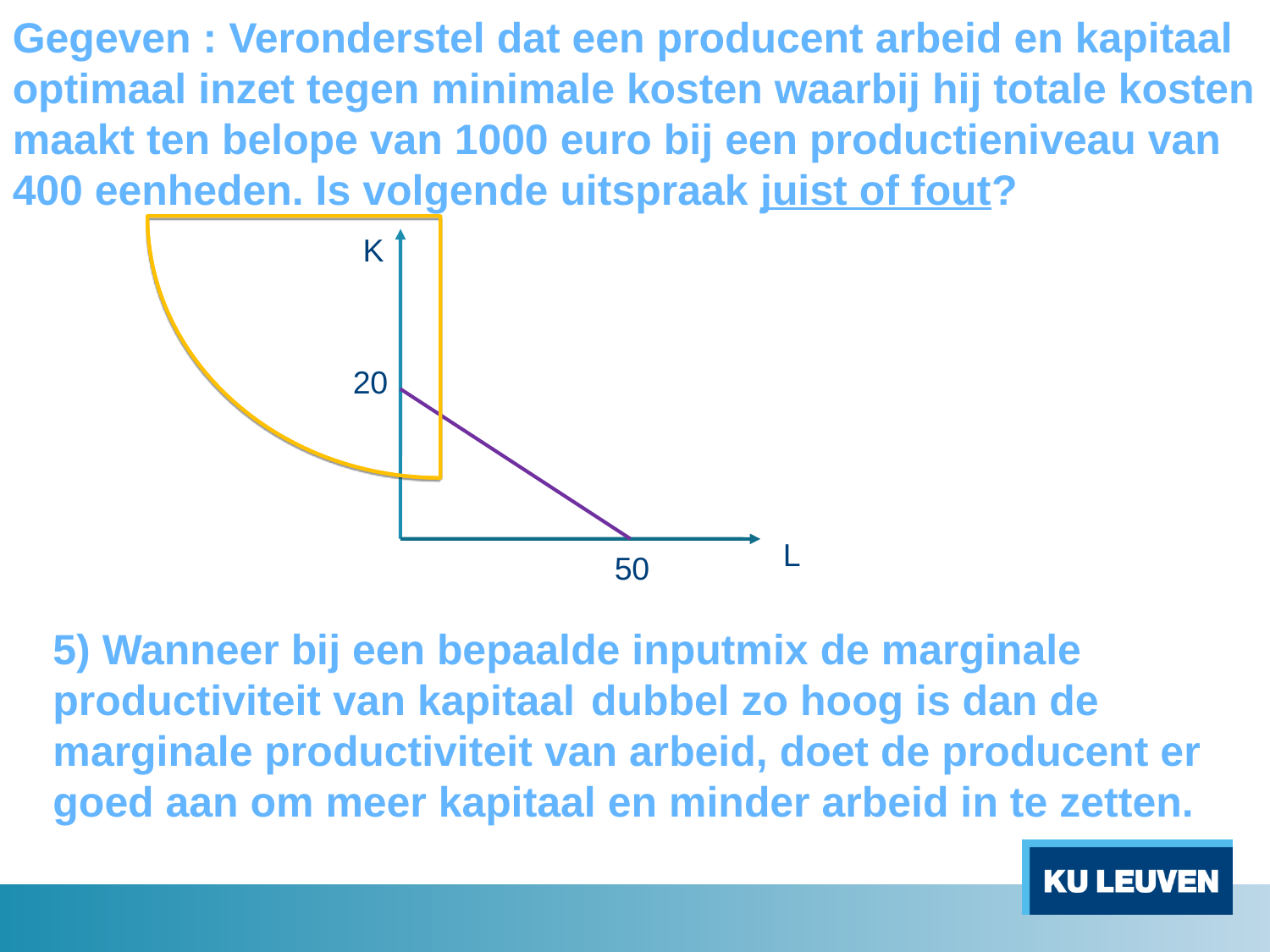

Gegeven : Veronderstel dat een producent arbeid en kapitaal optimaal inzet tegen minimale kosten waarbij hij totale kosten maakt ten belope van 1000 euro bij een productieniveau van 400 eenheden. Is volgende uitspraak juist of fout?

K
20

L
50
5) Wanneer bij een bepaalde inputmix de marginale productiviteit van kapitaal  dubbel zo hoog is dan de marginale productiviteit van arbeid, doet de producent er goed aan om meer kapitaal en minder arbeid in te zetten.